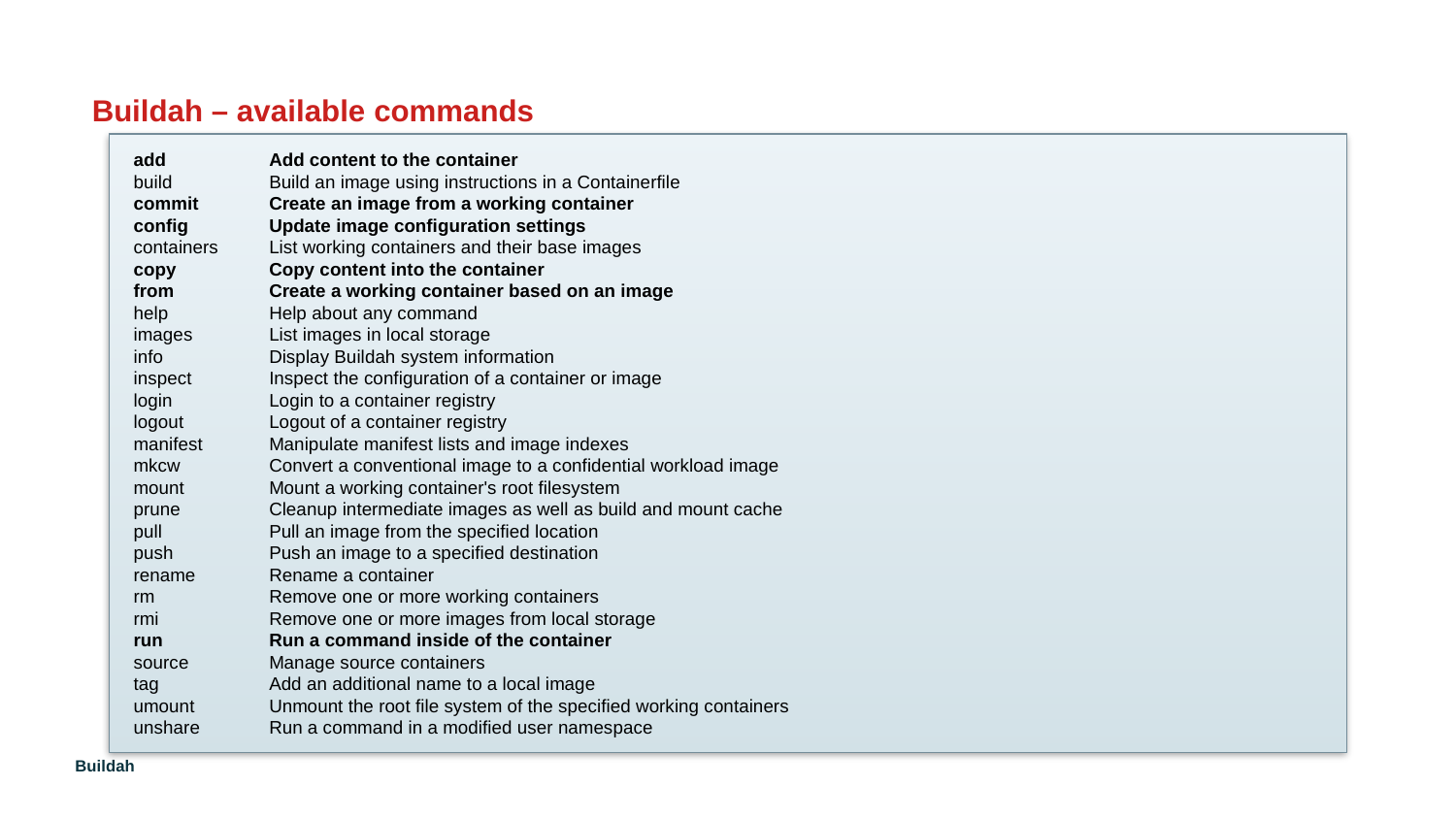

Buildah – available commands

  add	Add content to the container
  build       	Build an image using instructions in a Containerfile
  commit      	Create an image from a working container
  config      	Update image configuration settings
  containers  	List working containers and their base images
  copy        	Copy content into the container
  from        	Create a working container based on an image
  help        	Help about any command
  images      	List images in local storage
  info        	Display Buildah system information
  inspect     	Inspect the configuration of a container or image
  login       	Login to a container registry
  logout      	Logout of a container registry
  manifest    	Manipulate manifest lists and image indexes
  mkcw        	Convert a conventional image to a confidential workload image
  mount       	Mount a working container's root filesystem
  prune       	Cleanup intermediate images as well as build and mount cache
  pull        	Pull an image from the specified location
  push        	Push an image to a specified destination
  rename      	Rename a container
  rm          	Remove one or more working containers
  rmi         	Remove one or more images from local storage
  run         	Run a command inside of the container
  source      	Manage source containers
  tag         	Add an additional name to a local image
  umount      	Unmount the root file system of the specified working containers
  unshare     	Run a command in a modified user namespace
Buildah